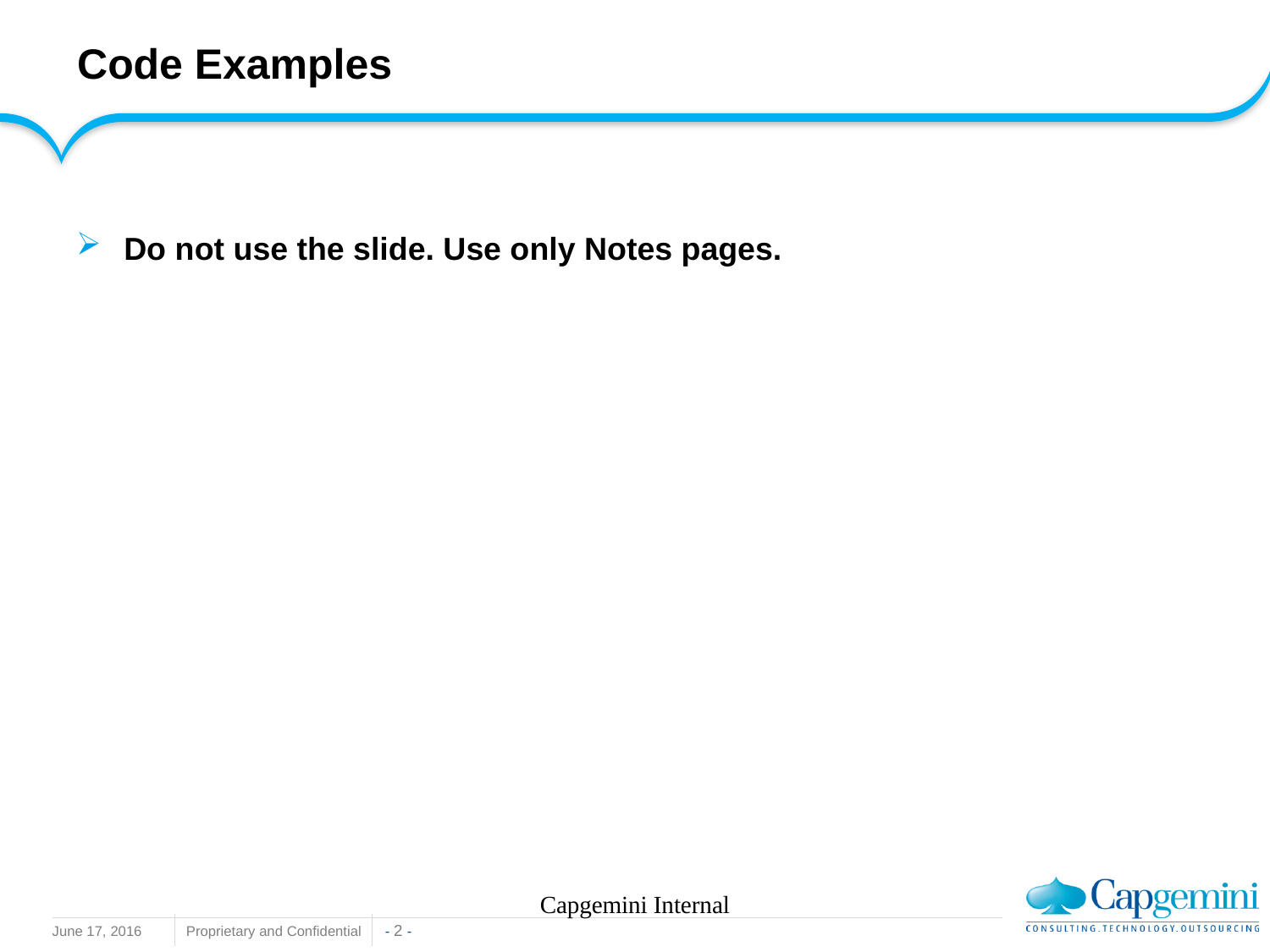

Code Examples
Do not use the slide. Use only Notes pages.
Capgemini Internal